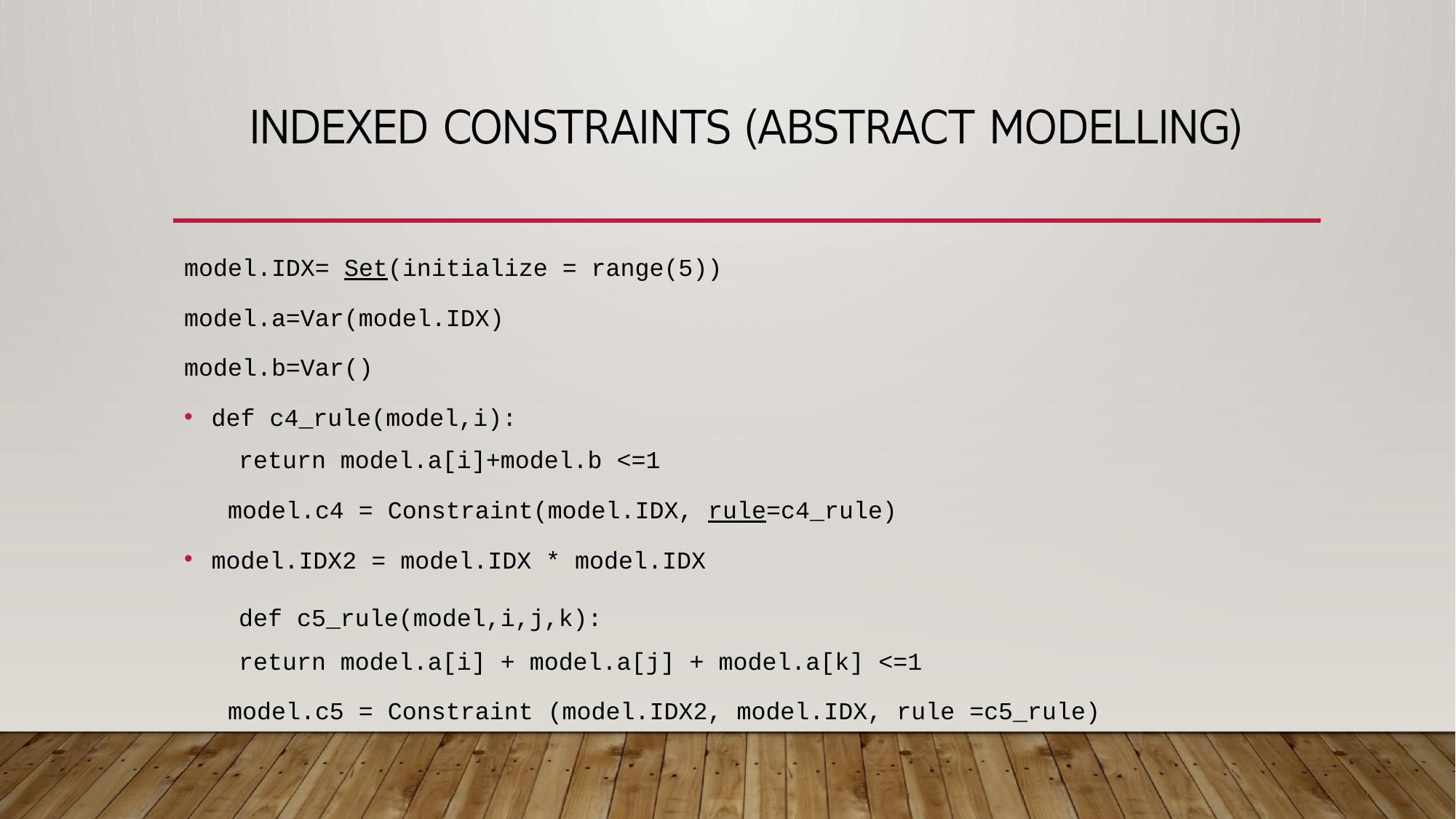

# Indexed constraints (abstract modelling)
model.IDX= Set(initialize = range(5))
model.a=Var(model.IDX)
model.b=Var()
def c4_rule(model,i):
return model.a[i]+model.b <=1
   model.c4 = Constraint(model.IDX, rule=c4_rule)
model.IDX2 = model.IDX * model.IDX
   def c5_rule(model,i,j,k):
return model.a[i] + model.a[j] + model.a[k] <=1
   model.c5 = Constraint (model.IDX2, model.IDX, rule =c5_rule)